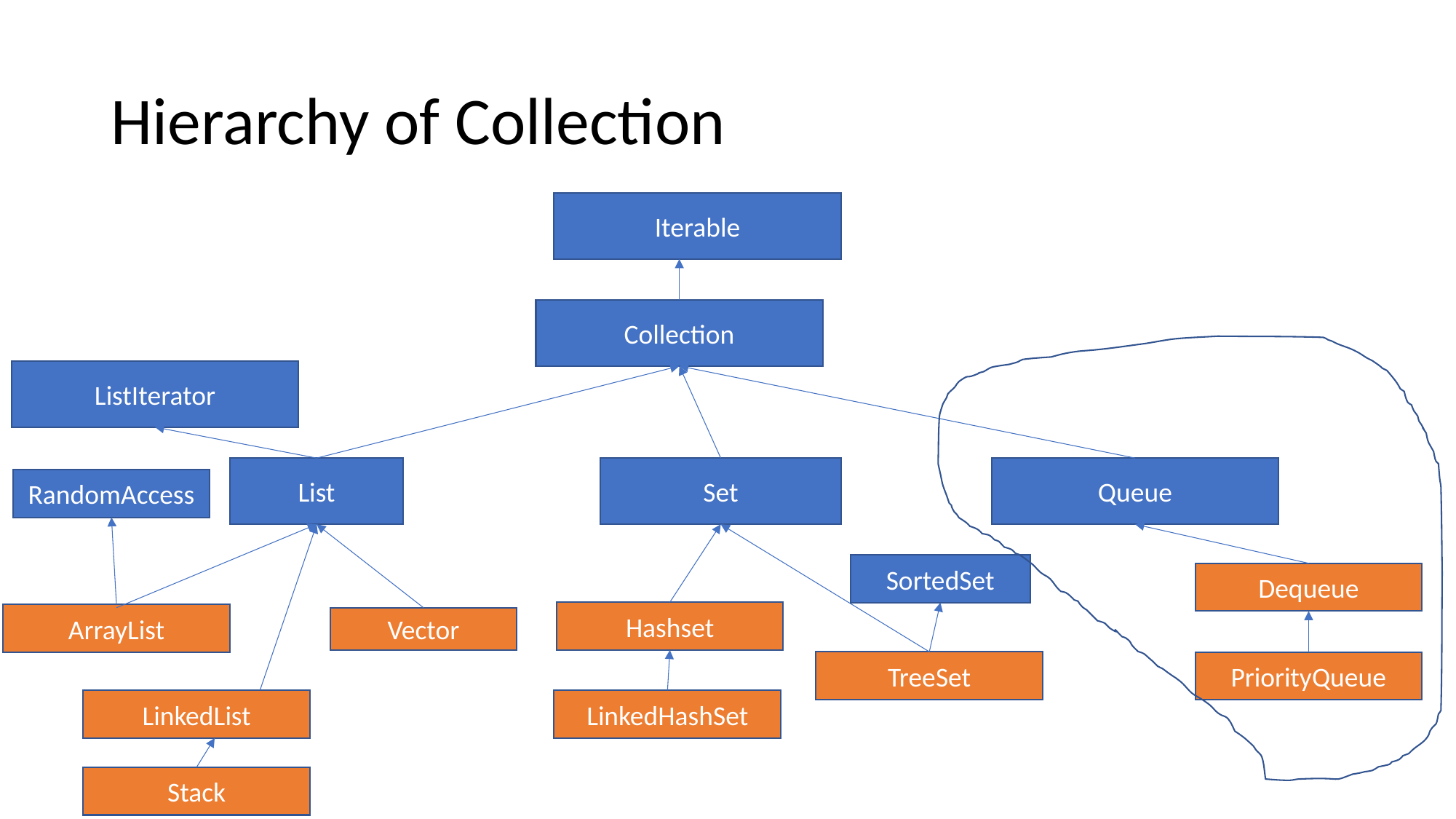

# Hierarchy of Collection
Iterable
Collection

ListIterator
Set
Queue
List
RandomAccess
SortedSet
Dequeue
Hashset
ArrayList
Vector
TreeSet
PriorityQueue
LinkedList
LinkedHashSet
Stack